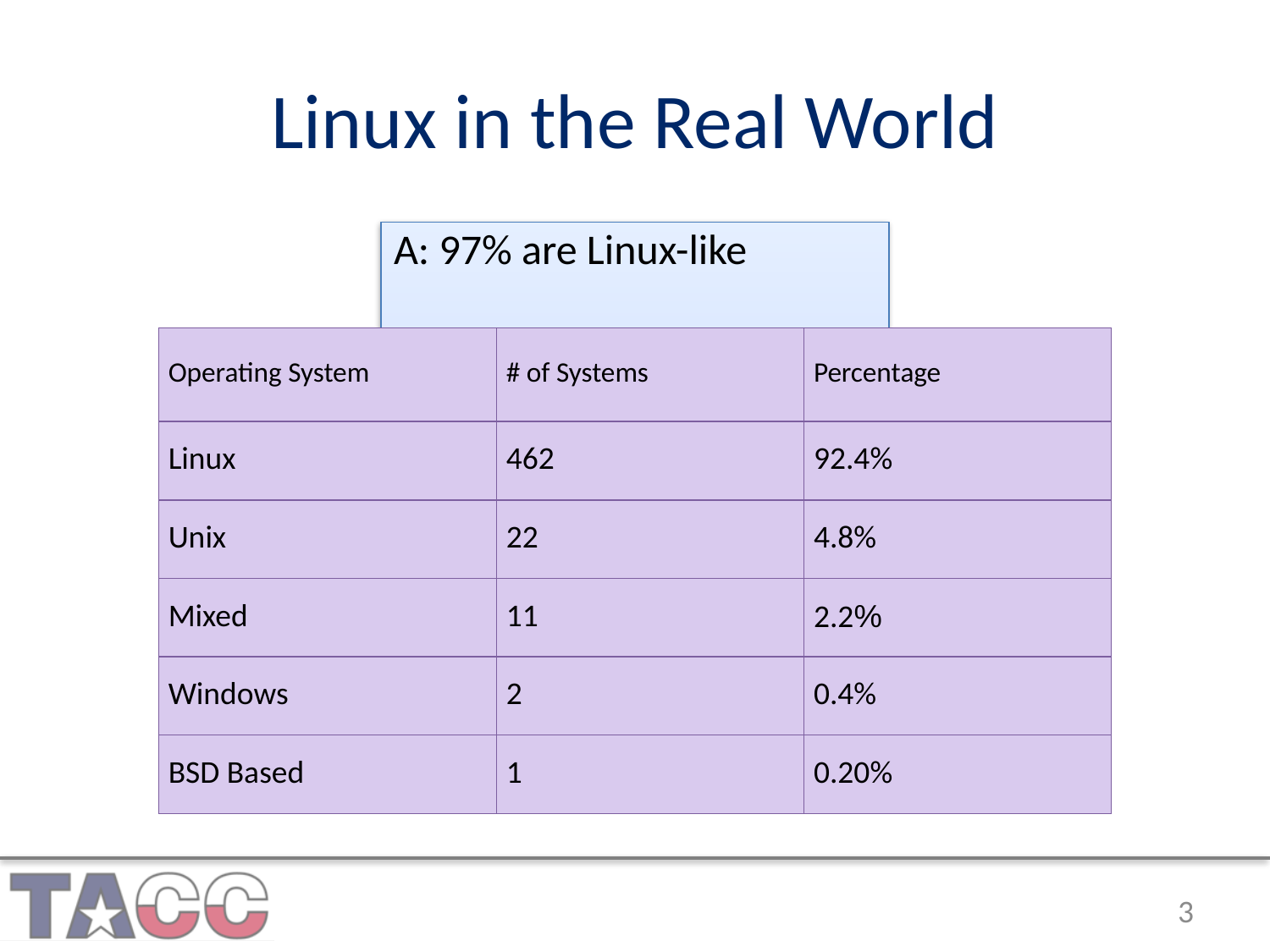

# Linux in the Real World
A: 97% are Linux-like
| Operating System | # of Systems | Percentage |
| --- | --- | --- |
| Linux | 462 | 92.4% |
| Unix | 22 | 4.8% |
| Mixed | 11 | 2.2% |
| Windows | 2 | 0.4% |
| BSD Based | 1 | 0.20% |